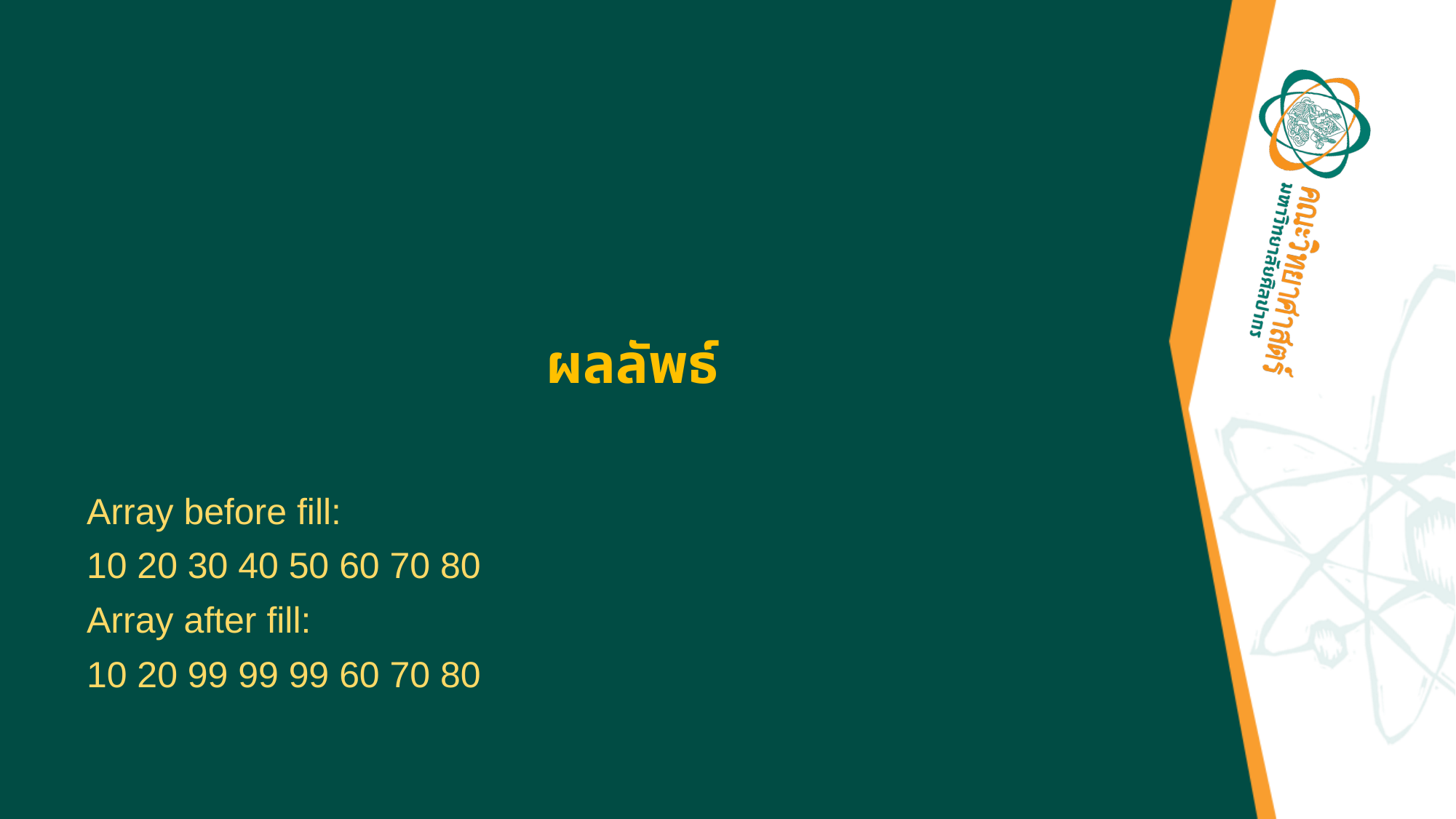

# ผลลัพธ์
Array before fill:
10 20 30 40 50 60 70 80
Array after fill:
10 20 99 99 99 60 70 80